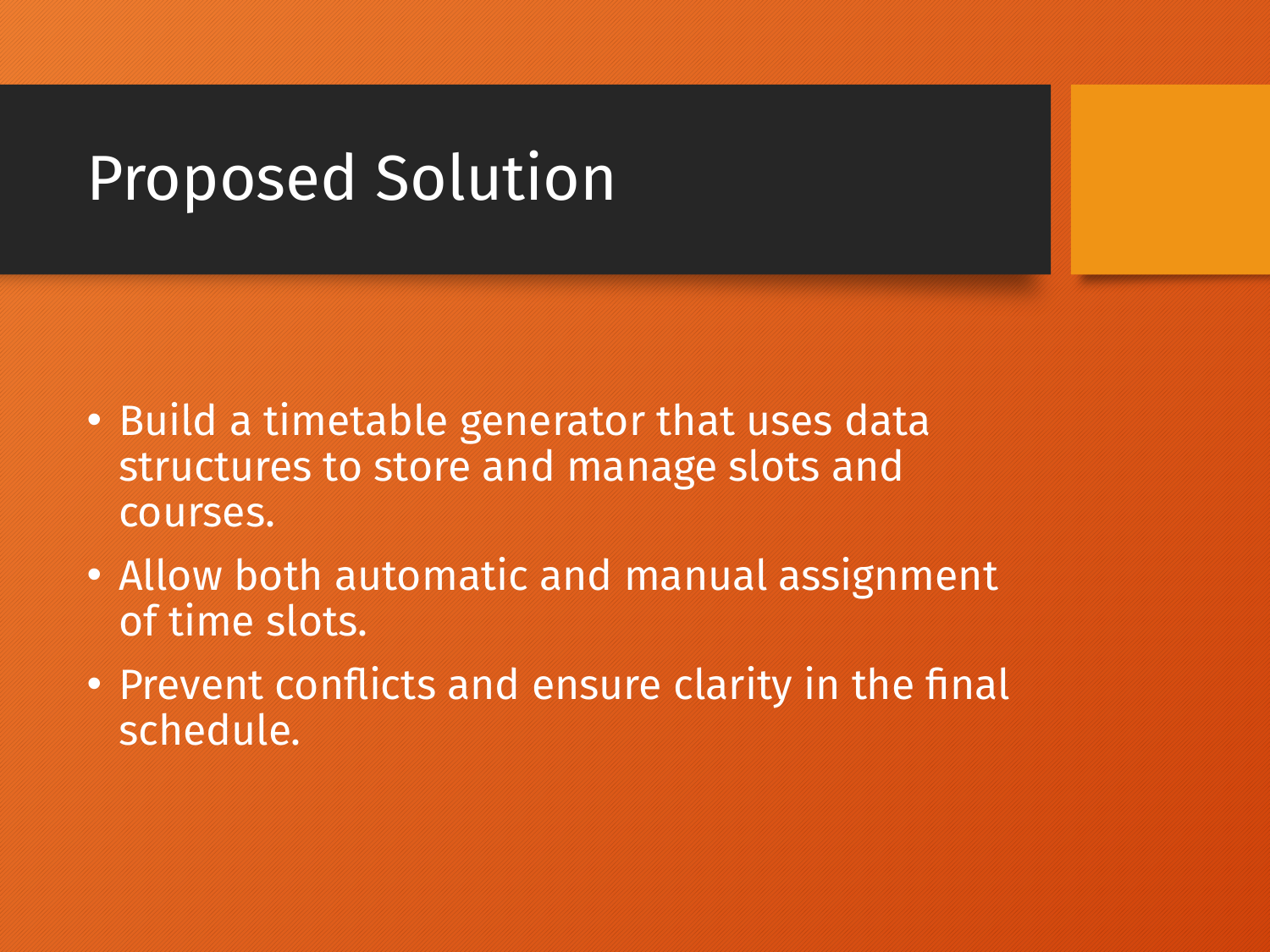

# Proposed Solution

Build a timetable generator that uses data structures to store and manage slots and courses.
Allow both automatic and manual assignment of time slots.
Prevent conflicts and ensure clarity in the final schedule.